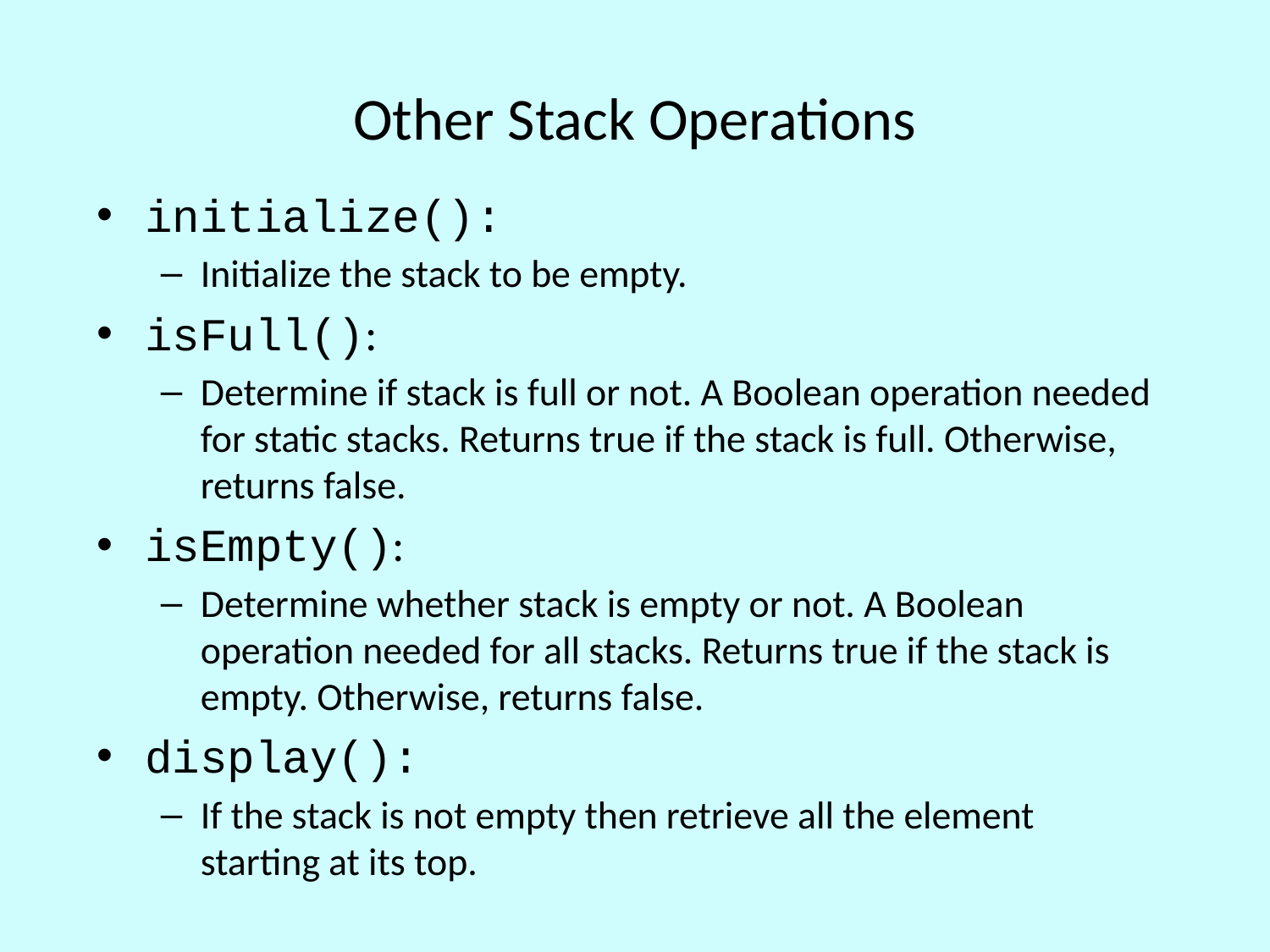

# Other Stack Operations
initialize():
Initialize the stack to be empty.
isFull():
Determine if stack is full or not. A Boolean operation needed for static stacks. Returns true if the stack is full. Otherwise, returns false.
isEmpty():
Determine whether stack is empty or not. A Boolean operation needed for all stacks. Returns true if the stack is empty. Otherwise, returns false.
display():
If the stack is not empty then retrieve all the element starting at its top.